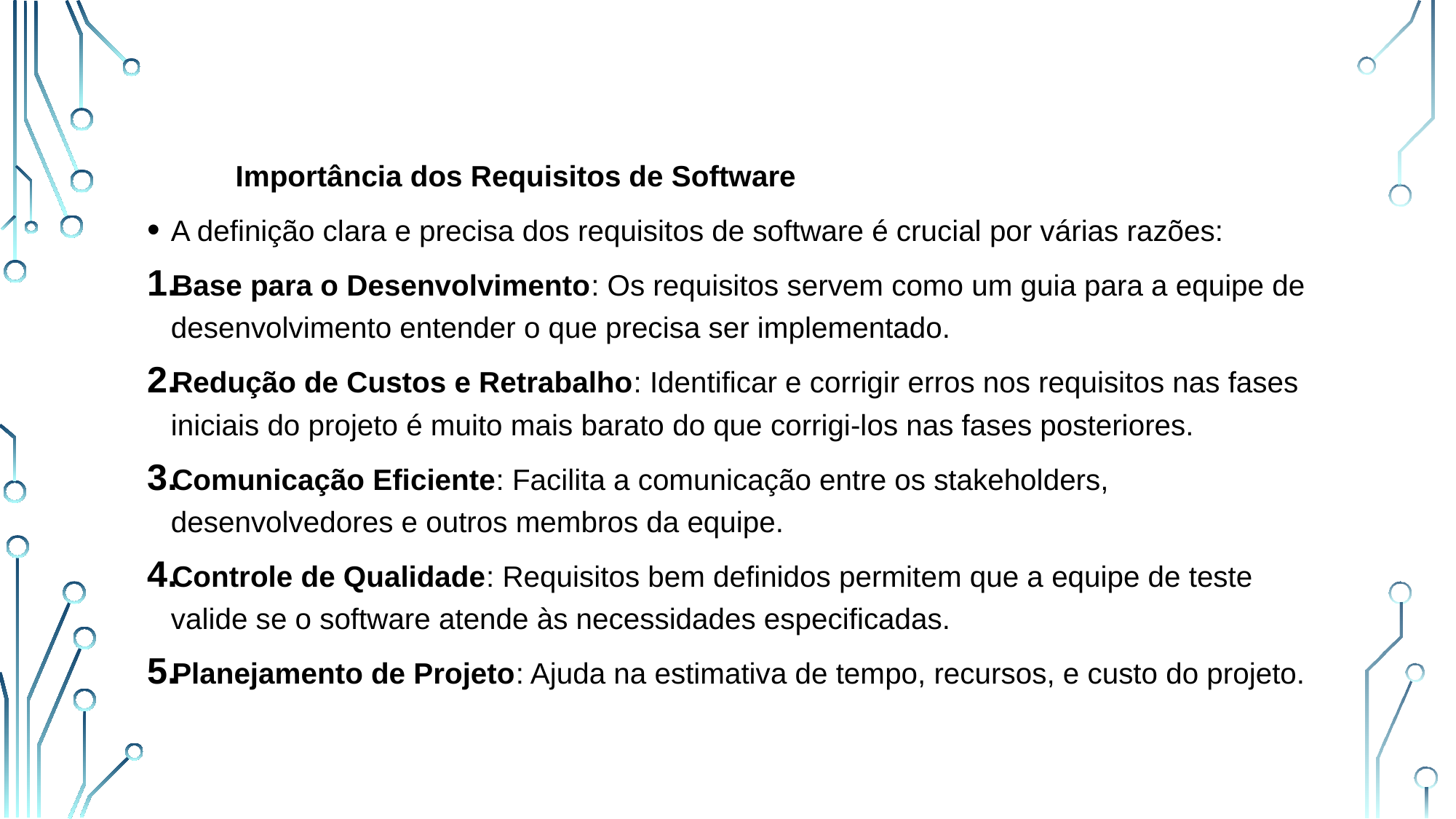

Importância dos Requisitos de Software
A definição clara e precisa dos requisitos de software é crucial por várias razões:
Base para o Desenvolvimento: Os requisitos servem como um guia para a equipe de desenvolvimento entender o que precisa ser implementado.
Redução de Custos e Retrabalho: Identificar e corrigir erros nos requisitos nas fases iniciais do projeto é muito mais barato do que corrigi-los nas fases posteriores.
Comunicação Eficiente: Facilita a comunicação entre os stakeholders, desenvolvedores e outros membros da equipe.
Controle de Qualidade: Requisitos bem definidos permitem que a equipe de teste valide se o software atende às necessidades especificadas.
Planejamento de Projeto: Ajuda na estimativa de tempo, recursos, e custo do projeto.